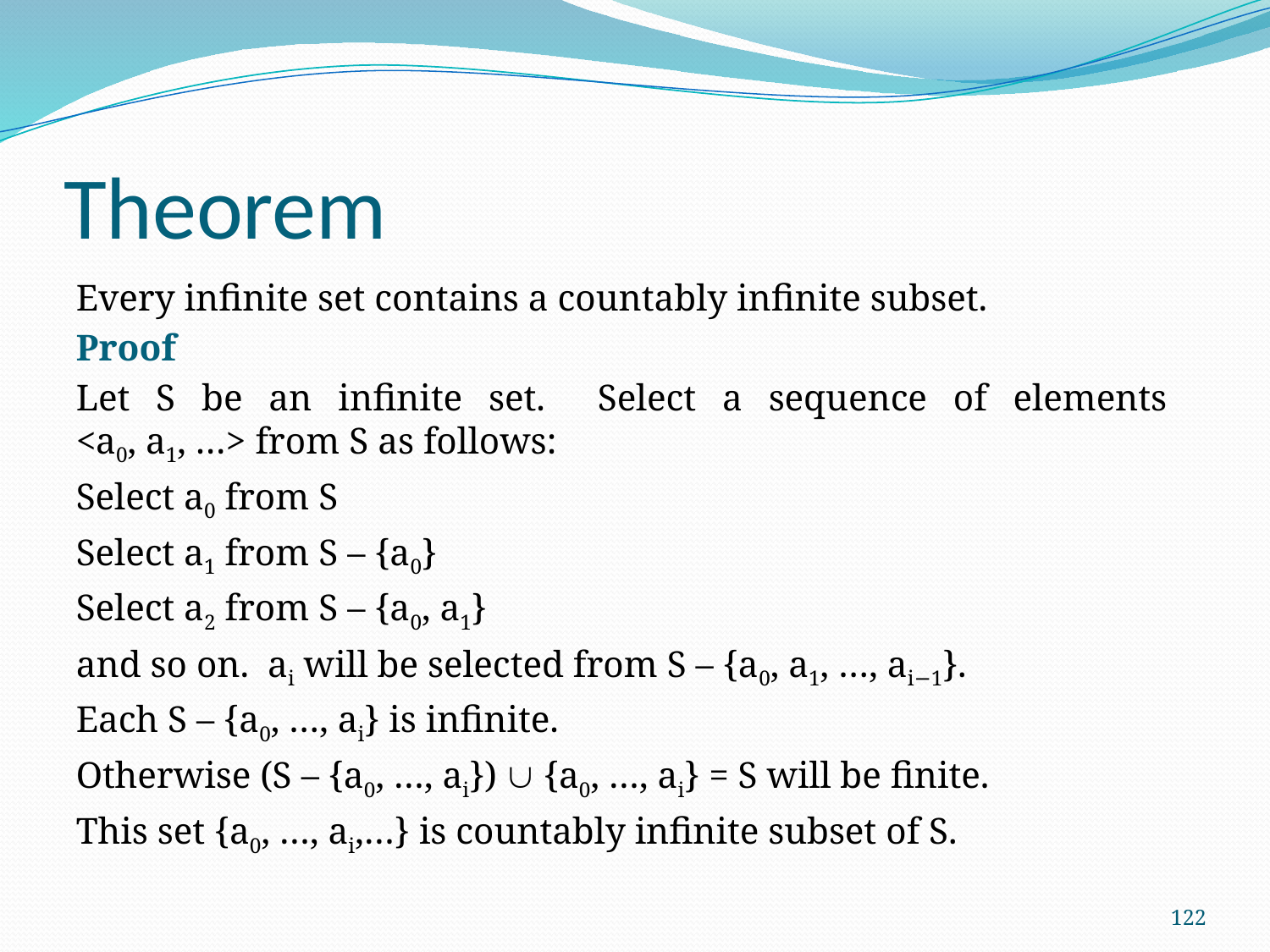

# Theorem
Every infinite set contains a countably infinite subset.
Proof
Let S be an infinite set.  Select a sequence of elements
<a0, a1, …> from S as follows:
Select a0 from S
Select a1 from S – {a0}
Select a2 from S – {a0, a1}
and so on.  ai will be selected from S – {a0, a1, …, ai−1}.
Each S – {a0, …, ai} is infinite.
Otherwise (S – {a0, …, ai}) ∪ {a0, …, ai} = S will be finite.
This set {a0, …, ai,…} is countably infinite subset of S.

122